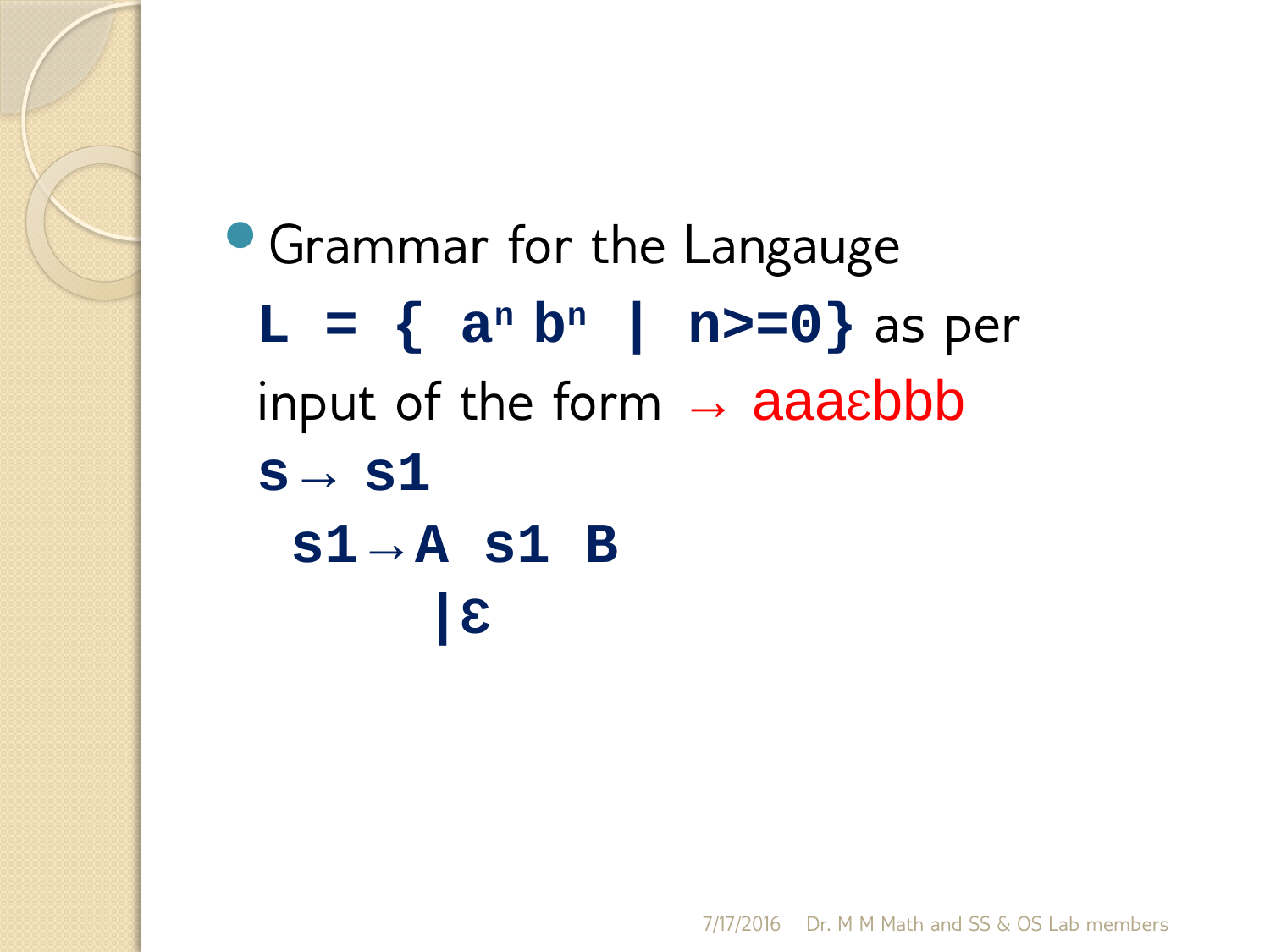

#
Grammar for the Langauge
  L = { an bn | n>=0} as per
  input of the form → aaaԐbbb
  s→ s1
  s1→A s1 B
      |Ԑ

7/17/2016
Dr. M M Math and SS & OS Lab members
17